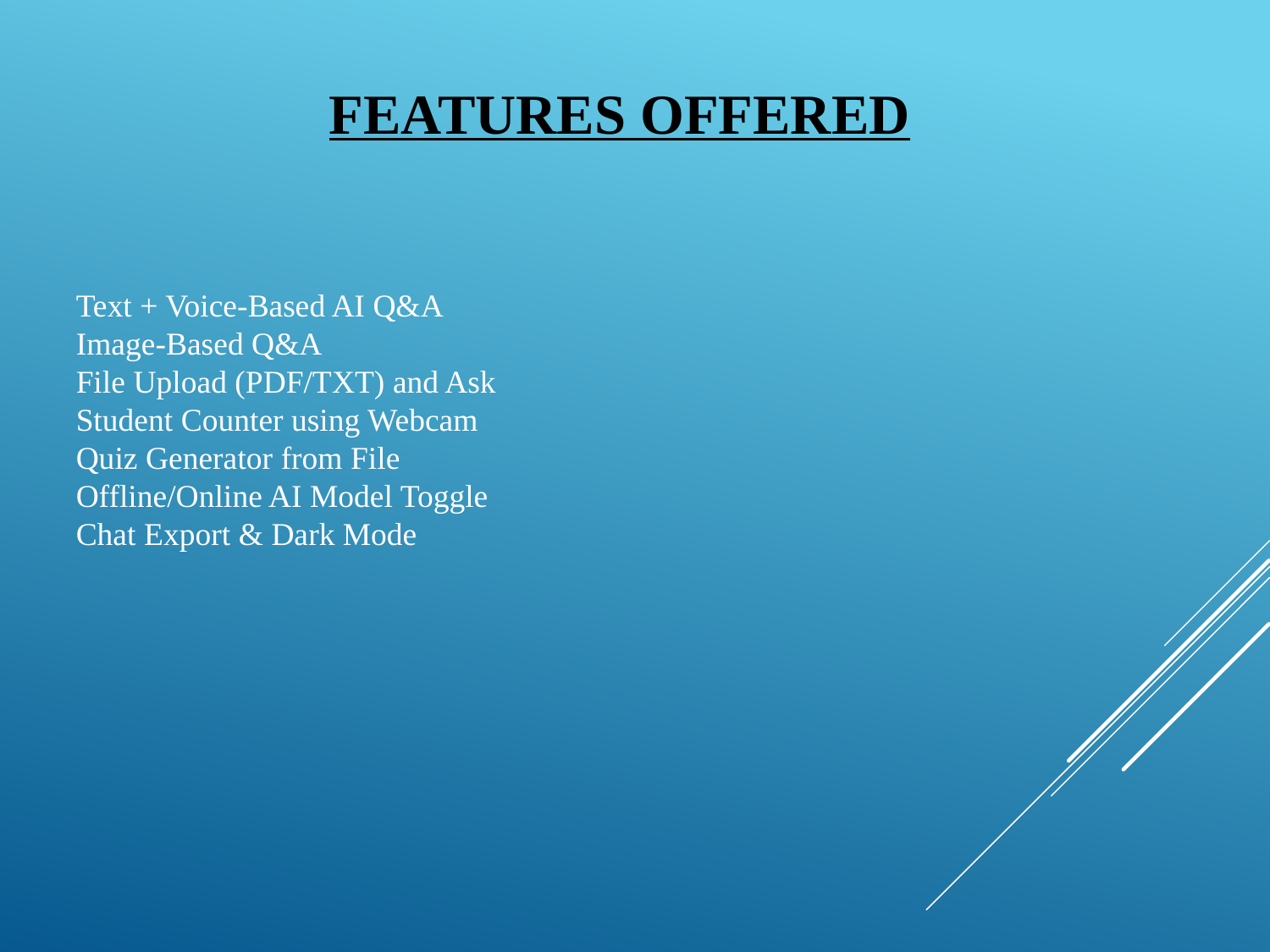

# Features Offered

Text + Voice-Based AI Q&A
Image-Based Q&A
File Upload (PDF/TXT) and Ask
Student Counter using Webcam
Quiz Generator from File
Offline/Online AI Model Toggle
Chat Export & Dark Mode